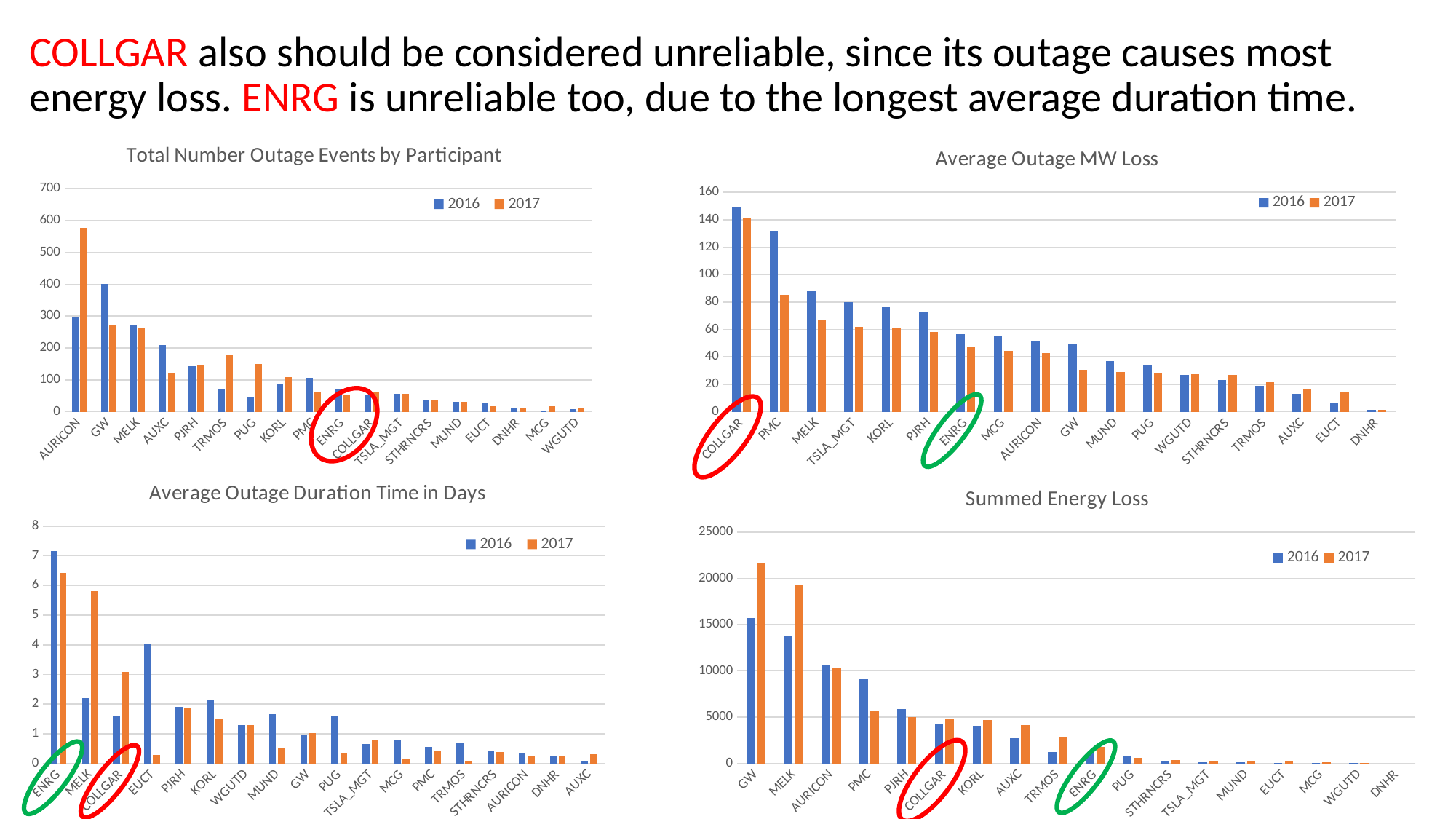

# COLLGAR also should be considered unreliable, since its outage causes most energy loss. ENRG is unreliable too, due to the longest average duration time.

### Chart: Total Number Outage Events by Participant

| Category | 2016 | 2017 |
|---|---|---|
| AURICON | 298.0 | 577.0 |
| GW | 402.0 | 270.0 |
| MELK | 273.0 | 263.0 |
| AUXC | 209.0 | 122.0 |
| PJRH | 142.0 | 146.0 |
| TRMOS | 71.0 | 176.0 |
| PUG | 47.0 | 149.0 |
| KORL | 87.0 | 108.0 |
| PMC | 107.0 | 61.0 |
| ENRG | 69.0 | 54.0 |
| COLLGAR | 53.0 | 64.0 |
| TSLA_MGT | 55.0 | 55.0 |
| STHRNCRS | 35.0 | 35.0 |
| MUND | 30.0 | 31.0 |
| EUCT | 28.0 | 17.0 |
| DNHR | 12.0 | 13.0 |
| MCG | 4.0 | 18.0 |
| WGUTD | 9.0 | 12.0 |

### Chart: Average Outage MW Loss

| Category | 2016 | 2017 |
|---|---|---|
| COLLGAR | 149.0 | 141.21 |
| PMC | 131.78 | 85.14 |
| MELK | 87.71 | 67.21 |
| TSLA_MGT | 80.0 | 61.93 |
| KORL | 76.23 | 61.57 |
| PJRH | 72.61 | 58.11 |
| ENRG | 56.32 | 46.94 |
| MCG | 55.0 | 44.16 |
| AURICON | 51.42 | 42.47 |
| GW | 49.69 | 30.46 |
| MUND | 36.8 | 29.17 |
| PUG | 33.98 | 27.66 |
| WGUTD | 27.0 | 27.41 |
| STHRNCRS | 23.0 | 26.57 |
| TRMOS | 18.96 | 21.6 |
| AUXC | 13.27 | 16.26 |
| EUCT | 5.89 | 14.74 |
| DNHR | 1.44 | 1.44 |

### Chart: Average Outage Duration Time in Days

| Category | 2016 | 2017 |
|---|---|---|
| ENRG | 7.16 | 6.42 |
| MELK | 2.19 | 5.82 |
| COLLGAR | 1.59 | 3.09 |
| EUCT | 4.04 | 0.27 |
| PJRH | 1.91 | 1.85 |
| KORL | 2.12 | 1.49 |
| WGUTD | 1.29 | 1.28 |
| MUND | 1.65 | 0.52 |
| GW | 0.97 | 1.02 |
| PUG | 1.61 | 0.34 |
| TSLA_MGT | 0.64 | 0.79 |
| MCG | 0.81 | 0.17 |
| PMC | 0.56 | 0.4 |
| TRMOS | 0.7 | 0.09 |
| STHRNCRS | 0.4 | 0.37 |
| AURICON | 0.32 | 0.24 |
| DNHR | 0.25 | 0.26 |
| AUXC | 0.09 | 0.3 |

### Chart: Summed Energy Loss

| Category | 2016 | 2017 |
|---|---|---|
| GW | 15751.38 | 21639.55 |
| MELK | 13771.07 | 19326.56 |
| AURICON | 10696.28 | 10285.4 |
| PMC | 9093.09 | 5648.44 |
| PJRH | 5881.52 | 5016.67 |
| COLLGAR | 4320.86 | 4839.28 |
| KORL | 4040.32 | 4679.68 |
| AUXC | 2734.14 | 4112.1 |
| TRMOS | 1232.43 | 2787.06 |
| ENRG | 1182.8 | 1768.76 |
| PUG | 815.47 | 563.33 |
| STHRNCRS | 299.0 | 398.58 |
| TSLA_MGT | 160.0 | 292.7 |
| MUND | 147.2 | 221.29 |
| EUCT | 64.8 | 191.86 |
| MCG | 55.0 | 169.9 |
| WGUTD | 54.0 | 64.8 |
| DNHR | 1.44 | 1.44 |